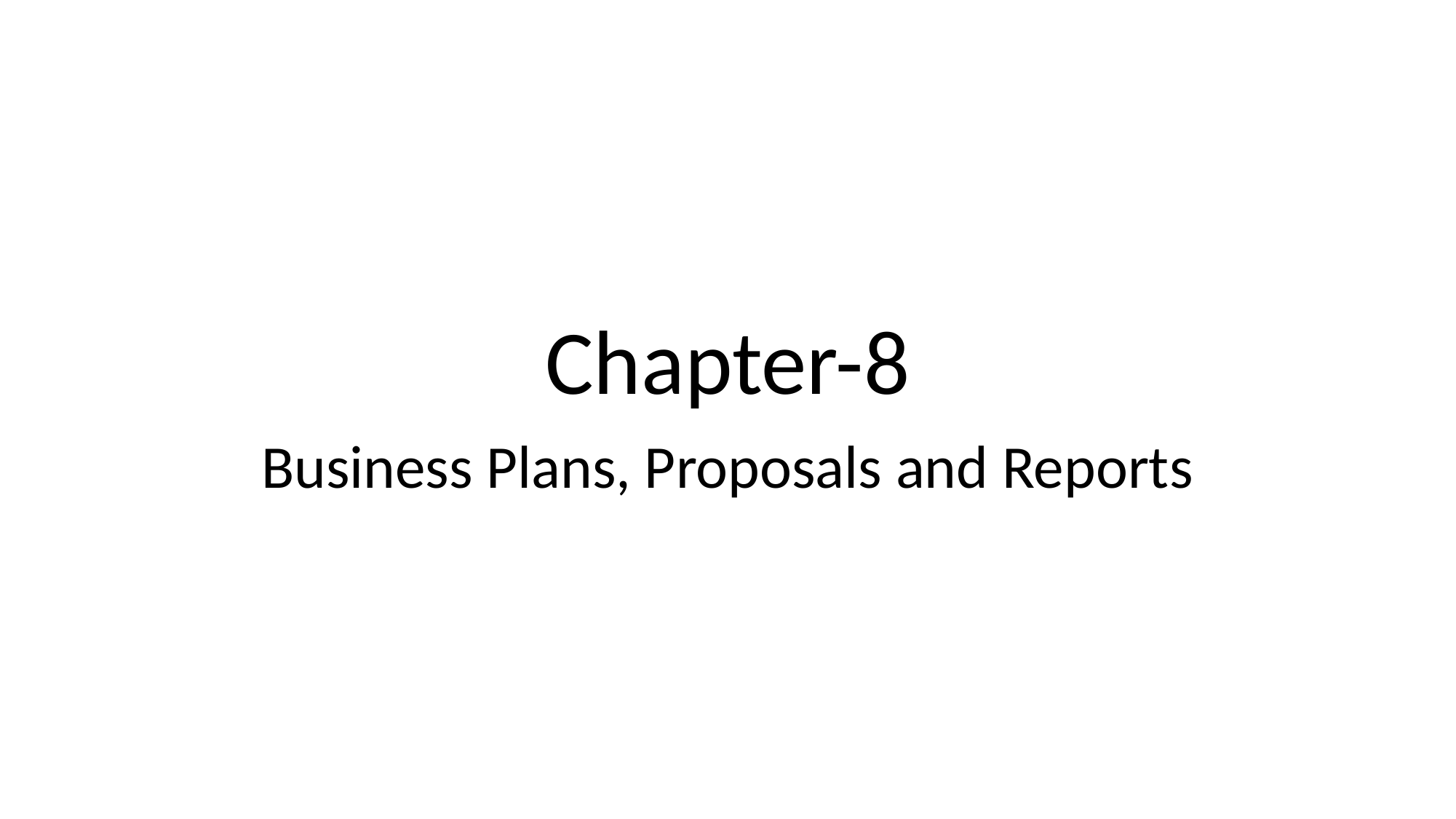

# Chapter-8
Business Plans, Proposals and Reports